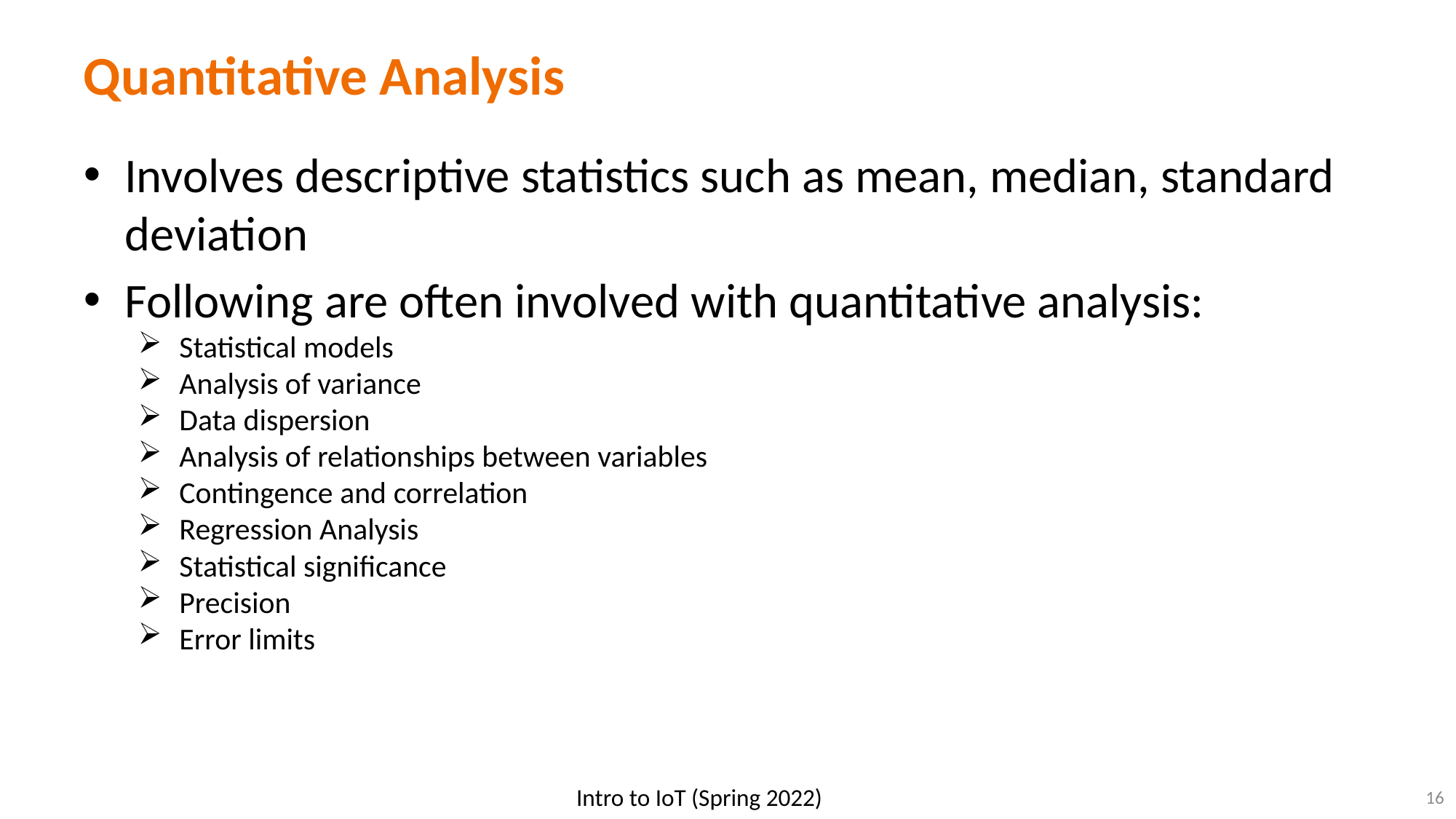

# Quantitative Analysis
Involves descriptive statistics such as mean, median, standard deviation
Following are often involved with quantitative analysis:
 Statistical models
 Analysis of variance
 Data dispersion
 Analysis of relationships between variables
 Contingence and correlation
 Regression Analysis
 Statistical significance
 Precision
 Error limits
16
Intro to IoT (Spring 2022)